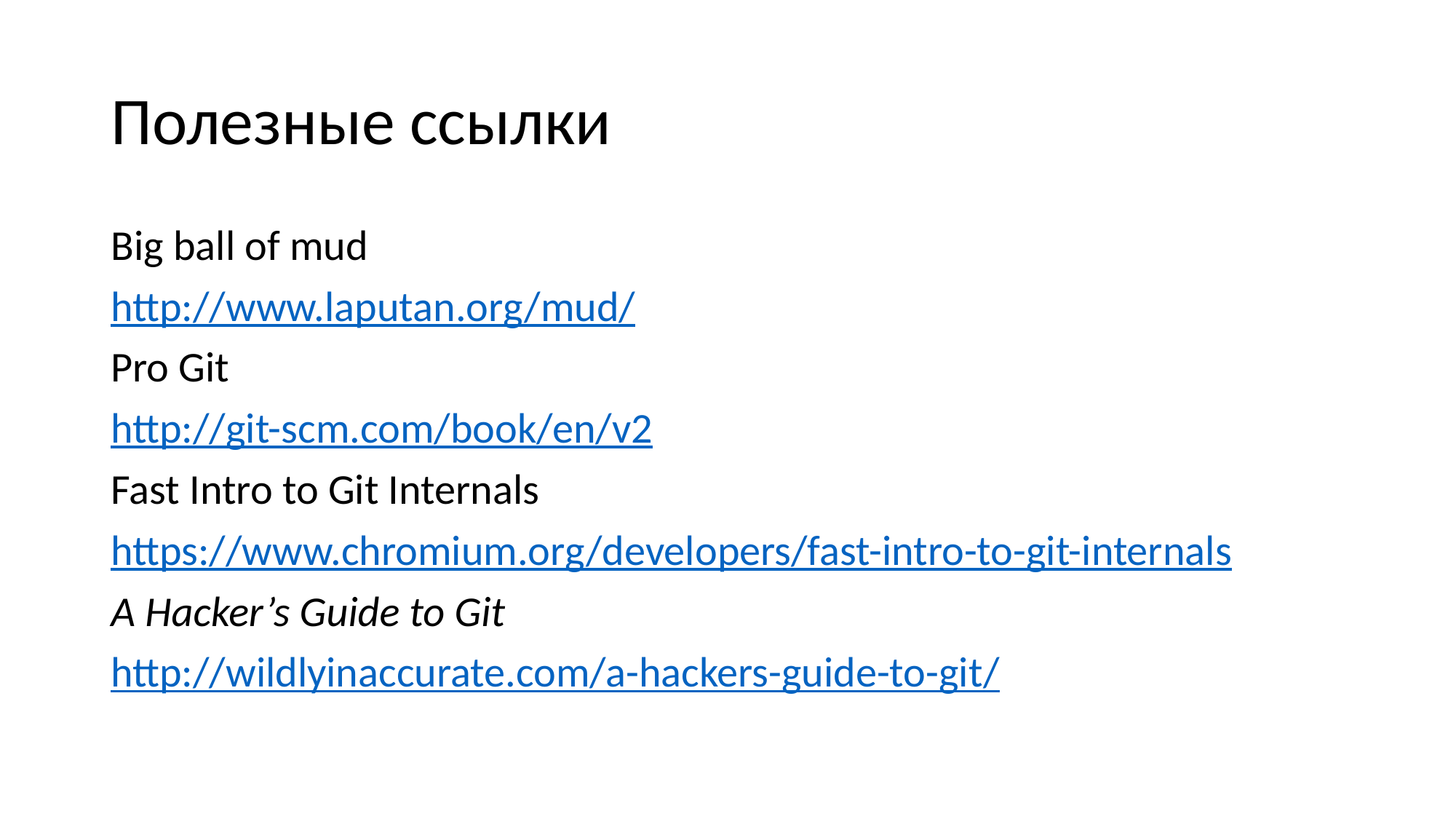

# Полезные ссылки
Big ball of mud
http://www.laputan.org/mud/
Pro Git
http://git-scm.com/book/en/v2
Fast Intro to Git Internals
https://www.chromium.org/developers/fast-intro-to-git-internals
A Hacker’s Guide to Git
http://wildlyinaccurate.com/a-hackers-guide-to-git/